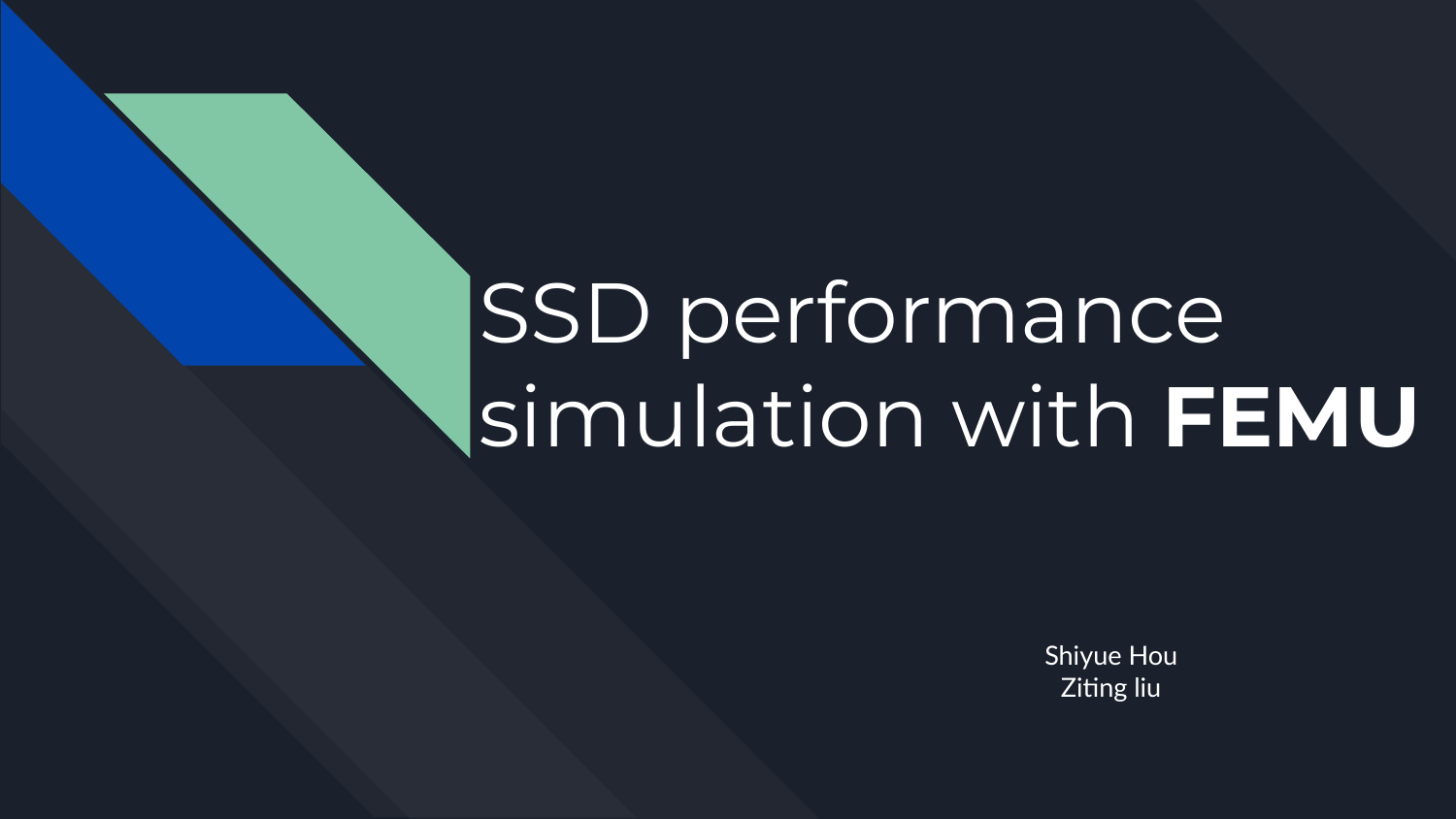

# SSD performance
simulation with FEMU
Shiyue Hou
Ziting liu